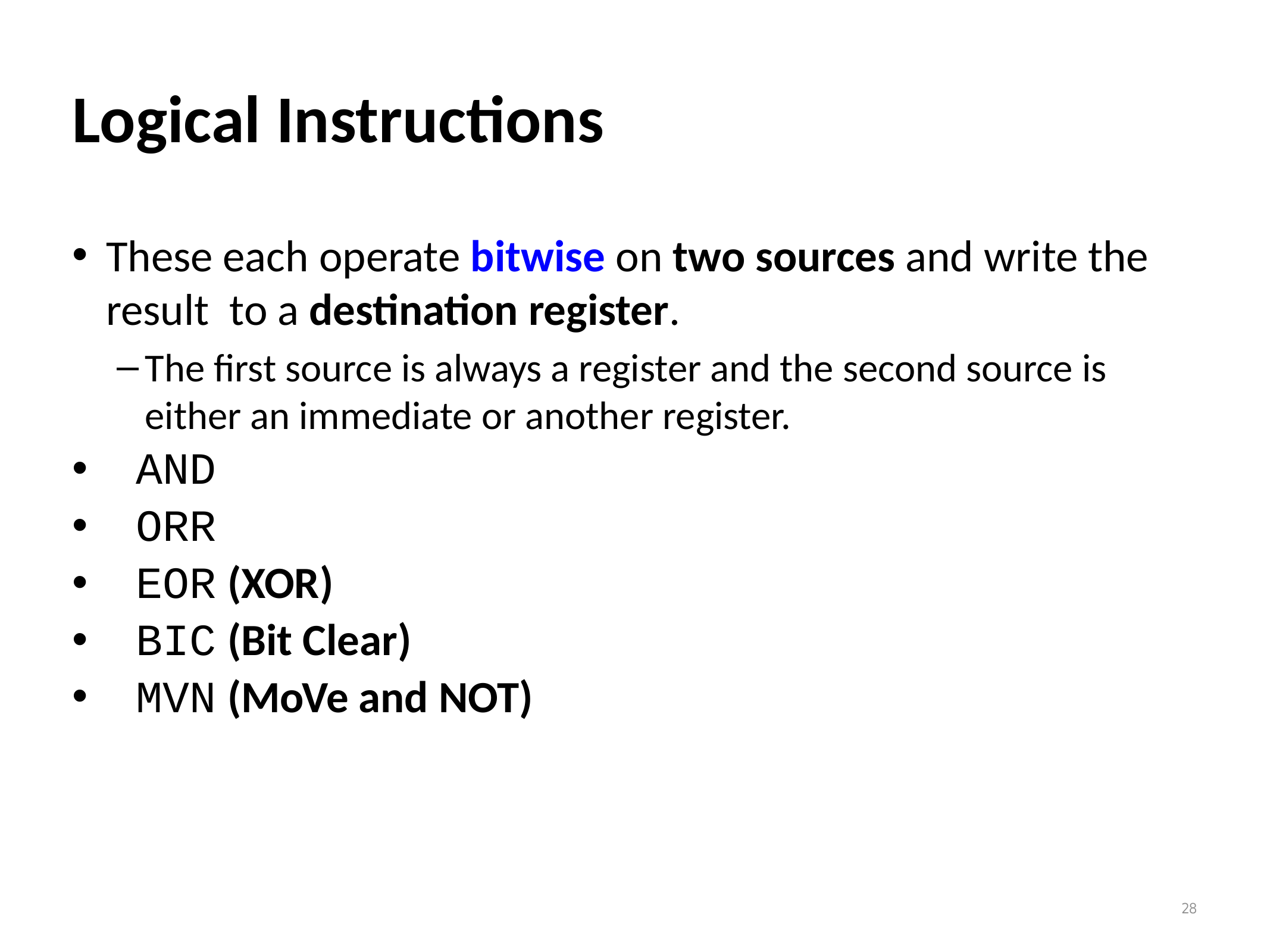

# Logical Instructions
These each operate bitwise on two sources and write the result  to a destination register.
The first source is always a register and the second source is either an immediate or another register.
AND
ORR
EOR (XOR)
BIC (Bit Clear)
MVN (MoVe and NOT)

28